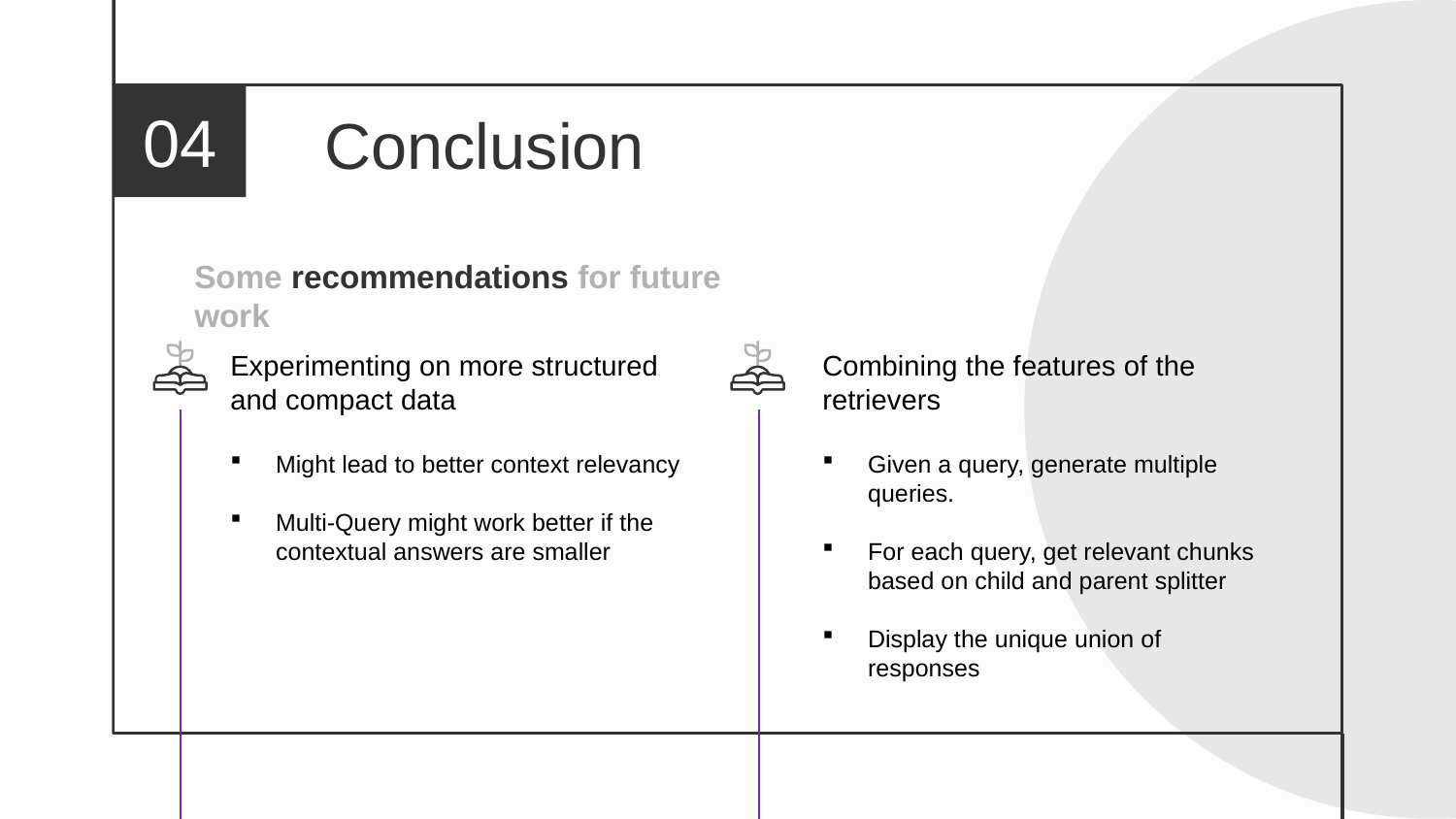

04
# Conclusion
Some recommendations for future work

Experimenting on more structured and compact data

Might lead to better context relevancy

Multi-Query might work better if the contextual answers are smaller

Combining the features of the retrievers

Given a query, generate multiple queries.

For each query, get relevant chunks based on child and parent splitter

Display the unique union of responses